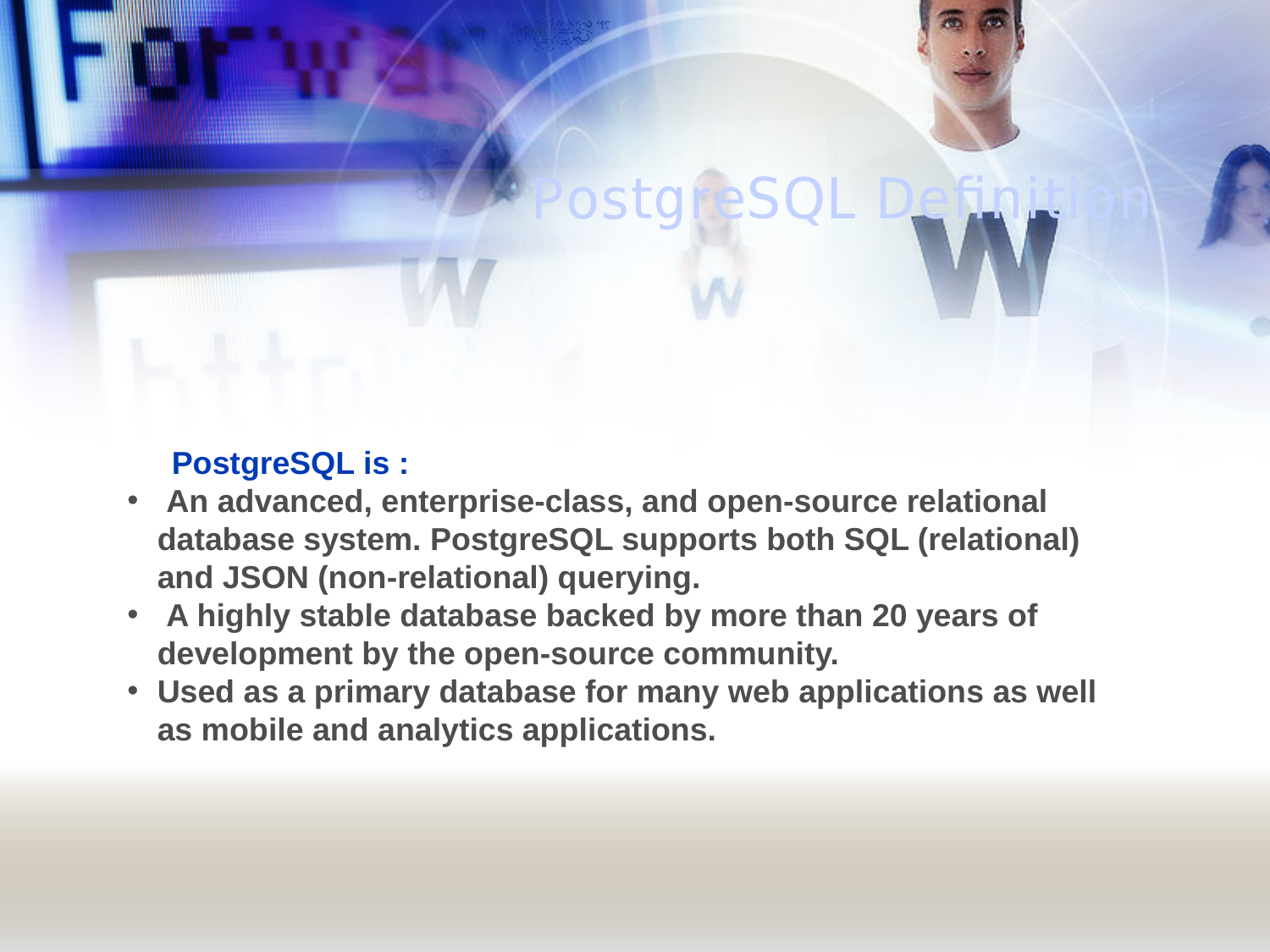

PostgreSQL Definition
     PostgreSQL is :
 An advanced, enterprise-class, and open-source relational database system. PostgreSQL supports both SQL (relational) and JSON (non-relational) querying.
 A highly stable database backed by more than 20 years of development by the open-source community.
Used as a primary database for many web applications as well as mobile and analytics applications.